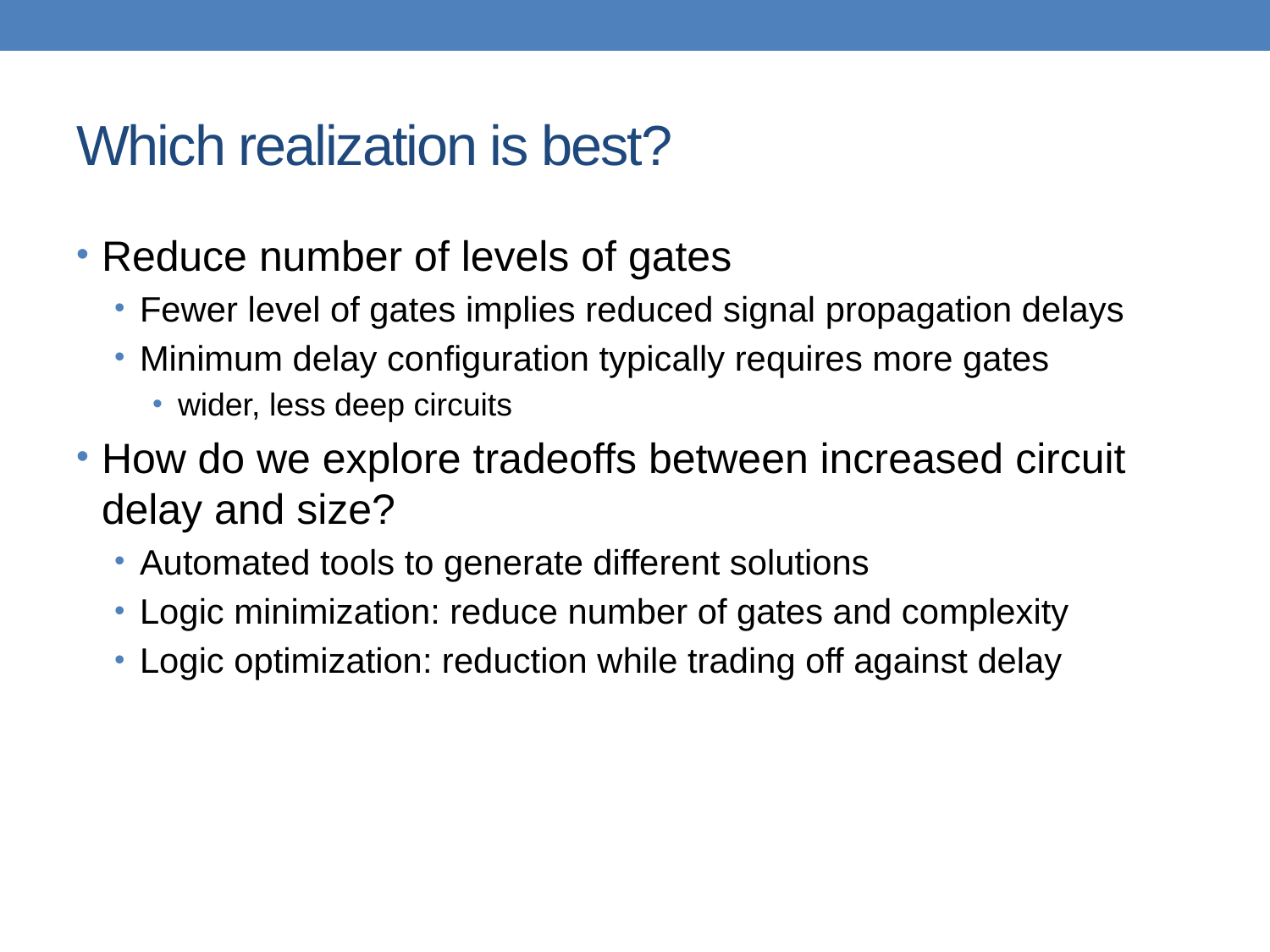

# Which realization is best?
Reduce number of levels of gates
Fewer level of gates implies reduced signal propagation delays
Minimum delay configuration typically requires more gates
wider, less deep circuits
How do we explore tradeoffs between increased circuit delay and size?
Automated tools to generate different solutions
Logic minimization: reduce number of gates and complexity
Logic optimization: reduction while trading off against delay